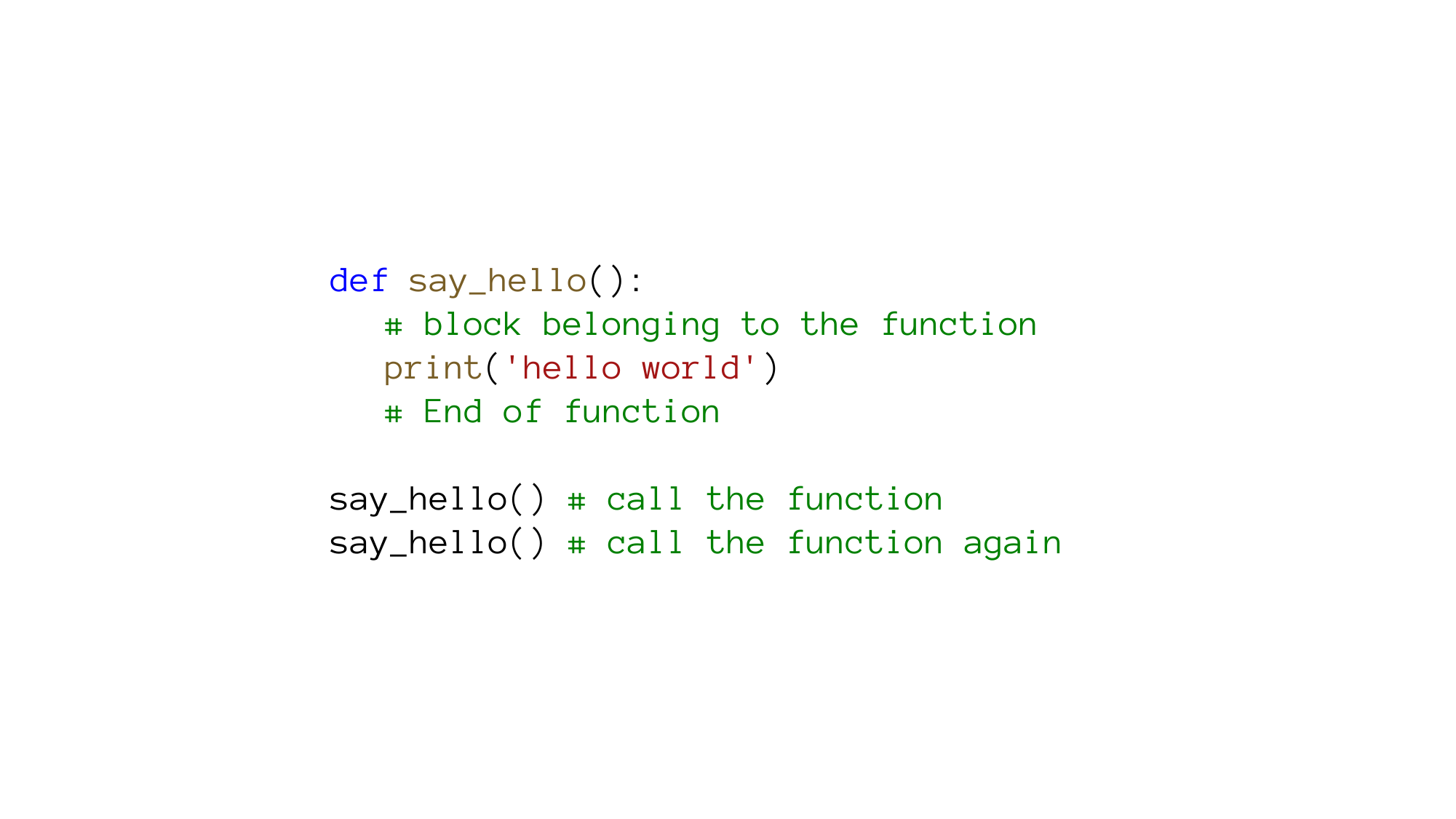

def say_hello():
# block belonging to the function
print('hello world')
# End of function
say_hello() # call the function
say_hello() # call the function again